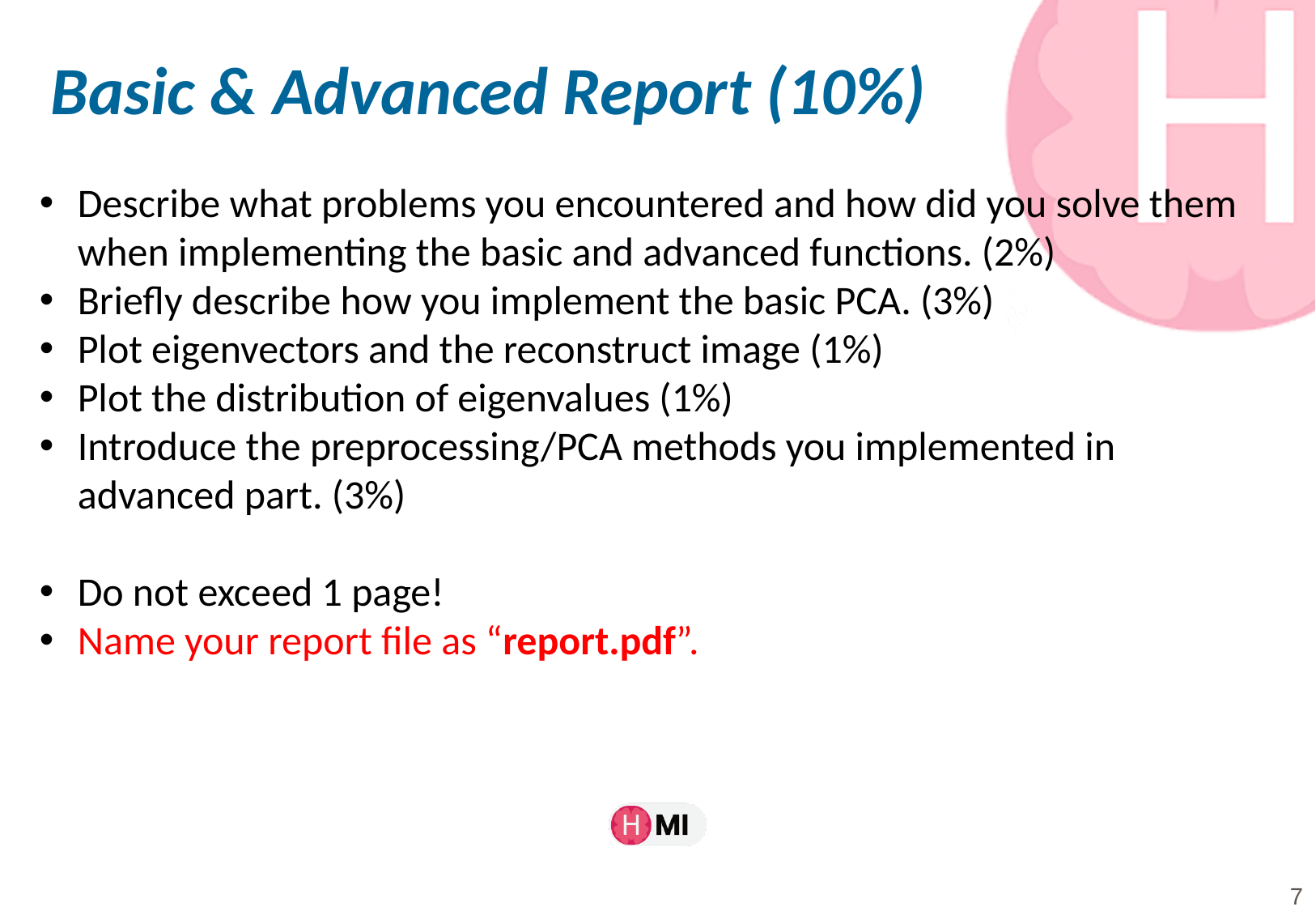

# Basic & Advanced Report (10%)
Describe what problems you encountered and how did you solve them when implementing the basic and advanced functions. (2%)
Briefly describe how you implement the basic PCA. (3%)
Plot eigenvectors and the reconstruct image (1%)
Plot the distribution of eigenvalues (1%)
Introduce the preprocessing/PCA methods you implemented in advanced part. (3%)

Do not exceed 1 page!
Name your report file as “report.pdf”.
7